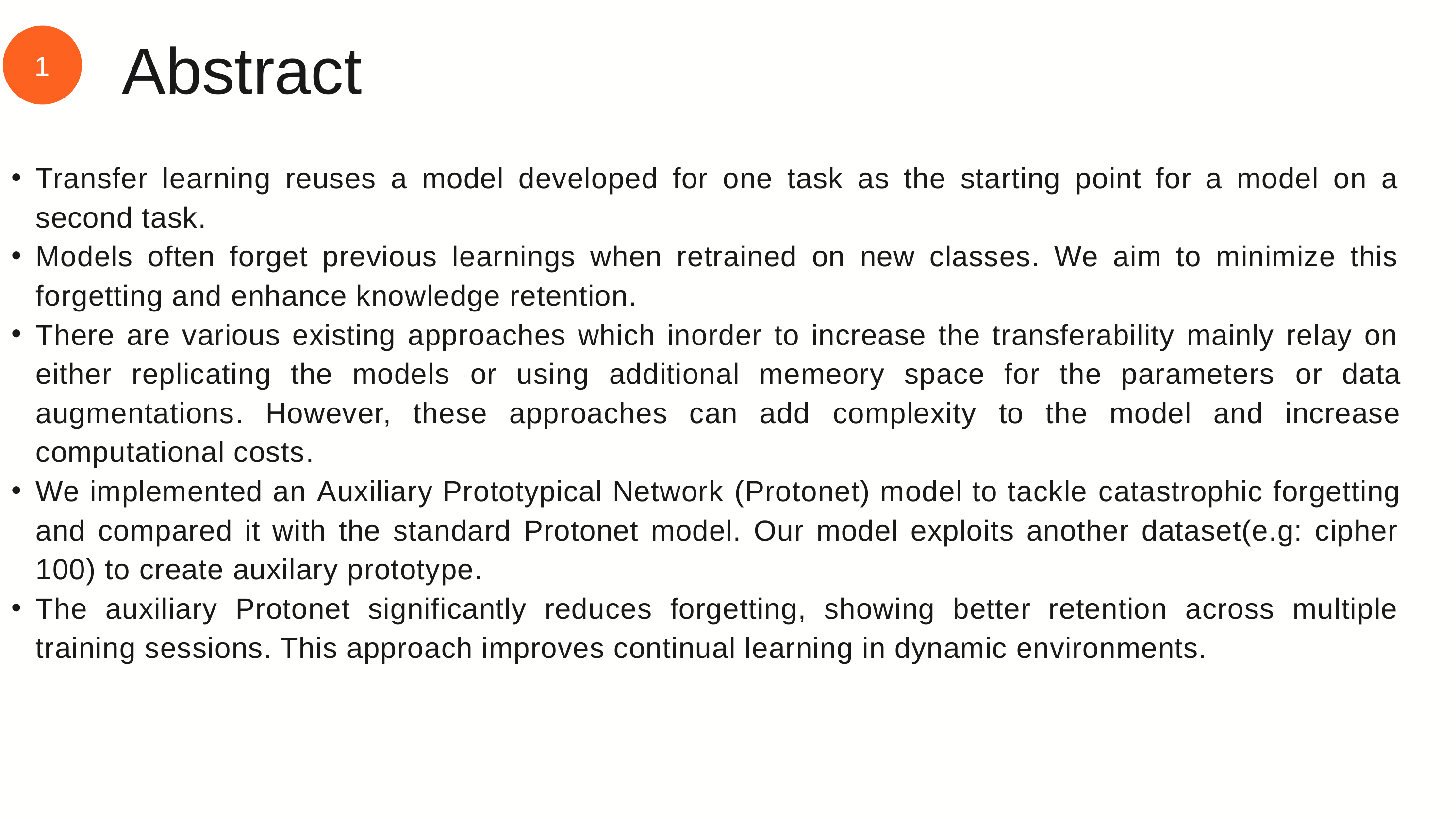

Abstract

1
Transfer learning reuses a model developed for one task as the starting point for a model on a second task.
Models often forget previous learnings when retrained on new classes. We aim to minimize this forgetting and enhance knowledge retention.
There are various existing approaches which inorder to increase the transferability mainly relay on either replicating the models or using additional memeory space for the parameters or data augmentations. However, these approaches can add complexity to the model and increase computational costs.
We implemented an Auxiliary Prototypical Network (Protonet) model to tackle catastrophic forgetting and compared it with the standard Protonet model. Our model exploits another dataset(e.g: cipher 100) to create auxilary prototype.
The auxiliary Protonet significantly reduces forgetting, showing better retention across multiple training sessions. This approach improves continual learning in dynamic environments.